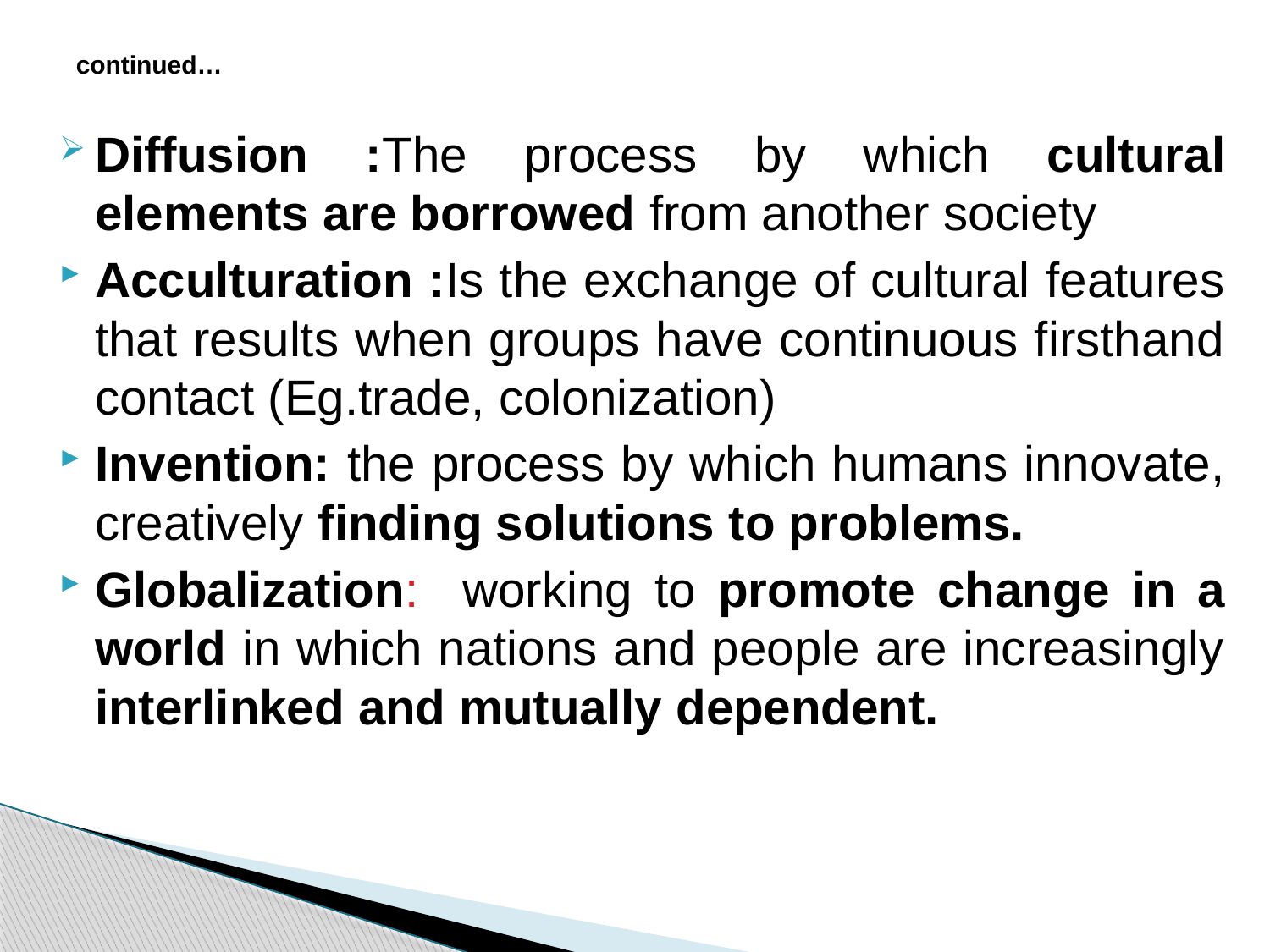

# continued…
Diffusion :The process by which cultural elements are borrowed from another society
Acculturation :Is the exchange of cultural features that results when groups have continuous firsthand contact (Eg.trade, colonization)
Invention: the process by which humans innovate, creatively finding solutions to problems.
Globalization:  working to promote change in a world in which nations and people are increasingly interlinked and mutually dependent.